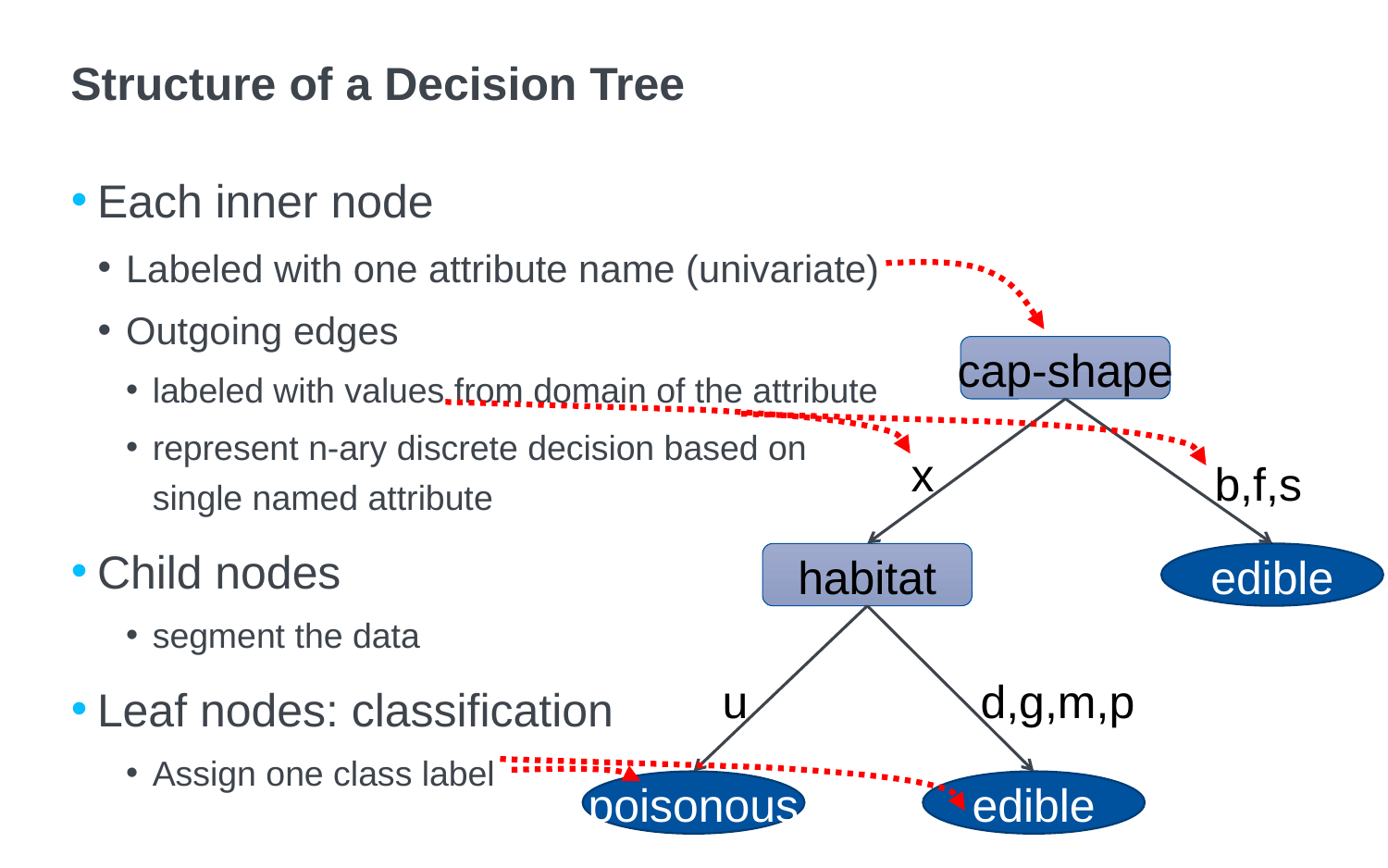

# Structure of a Decision Tree
Each inner node
Labeled with one attribute name (univariate)
Outgoing edges
labeled with values from domain of the attribute
represent n-ary discrete decision based on
single named attribute
Child nodes
segment the data
Leaf nodes: classification
Assign one class label

cap-shape

x
b,f,s
habitat
edible
u
d,g,m,p

poisonous
edible